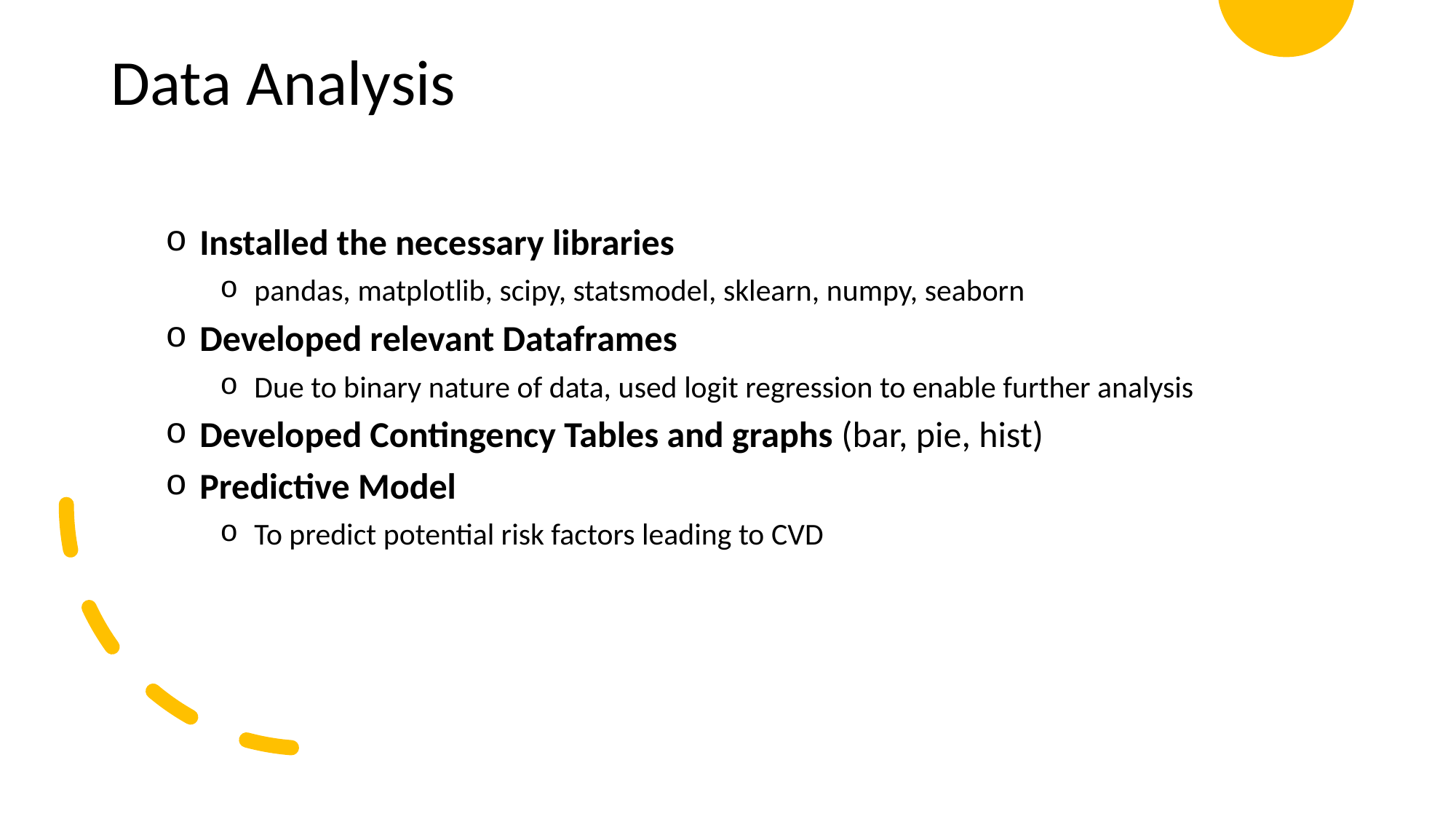

# Data Analysis
Installed the necessary libraries
pandas, matplotlib, scipy, statsmodel, sklearn, numpy, seaborn
Developed relevant Dataframes
Due to binary nature of data, used logit regression to enable further analysis
Developed Contingency Tables and graphs (bar, pie, hist)
Predictive Model
To predict potential risk factors leading to CVD